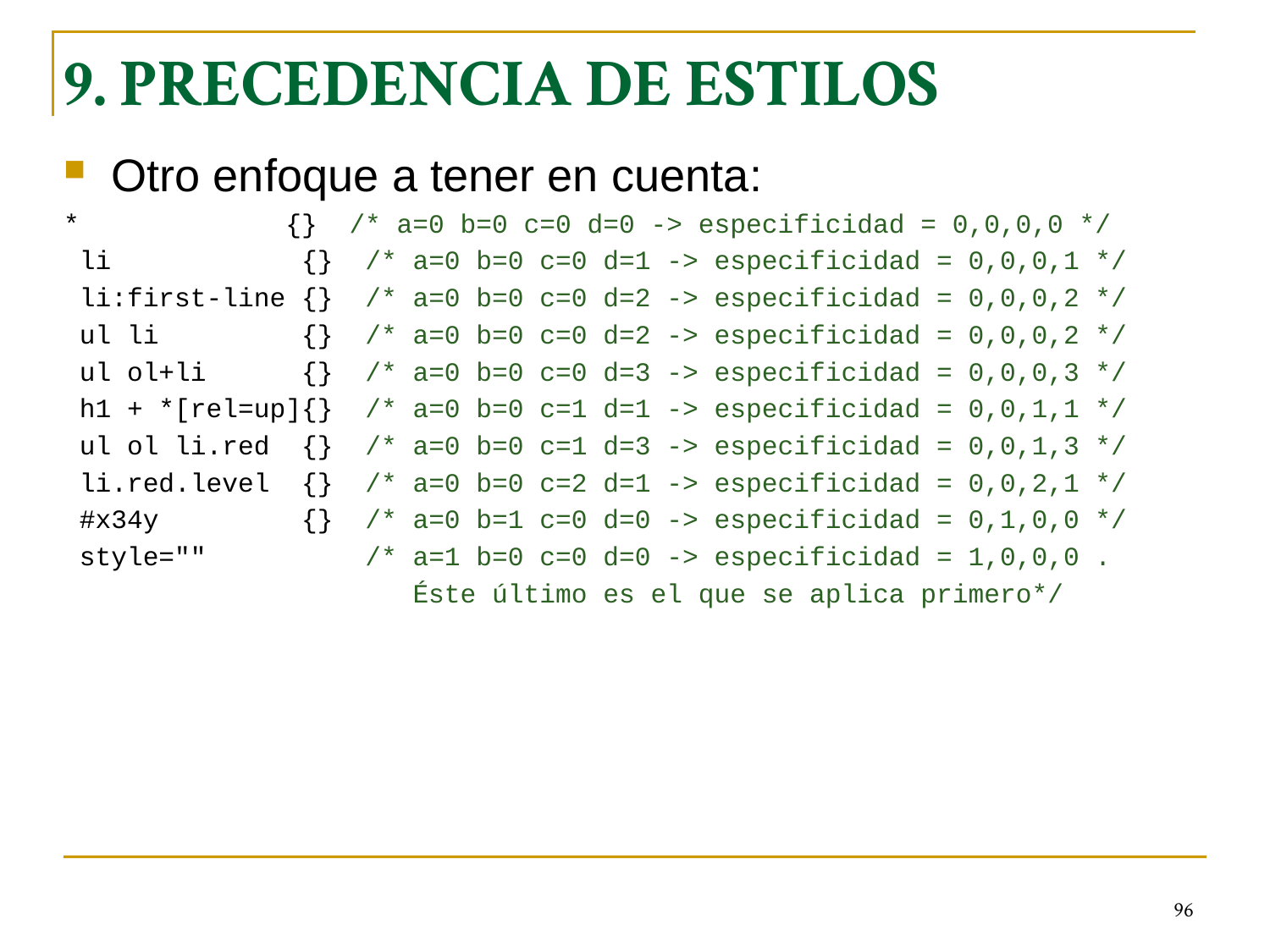

9. PRECEDENCIA DE ESTILOS
Otro enfoque a tener en cuenta:
*             {}  /* a=0 b=0 c=0 d=0 -> especificidad = 0,0,0,0 */
 li            {}  /* a=0 b=0 c=0 d=1 -> especificidad = 0,0,0,1 */
 li:first-line {}  /* a=0 b=0 c=0 d=2 -> especificidad = 0,0,0,2 */
 ul li         {}  /* a=0 b=0 c=0 d=2 -> especificidad = 0,0,0,2 */
 ul ol+li      {}  /* a=0 b=0 c=0 d=3 -> especificidad = 0,0,0,3 */
 h1 + *[rel=up]{}  /* a=0 b=0 c=1 d=1 -> especificidad = 0,0,1,1 */
 ul ol li.red  {}  /* a=0 b=0 c=1 d=3 -> especificidad = 0,0,1,3 */
 li.red.level  {}  /* a=0 b=0 c=2 d=1 -> especificidad = 0,0,2,1 */
 #x34y         {}  /* a=0 b=1 c=0 d=0 -> especificidad = 0,1,0,0 */
 style=""          /* a=1 b=0 c=0 d=0 -> especificidad = 1,0,0,0 .
                      Éste último es el que se aplica primero*/

# 96